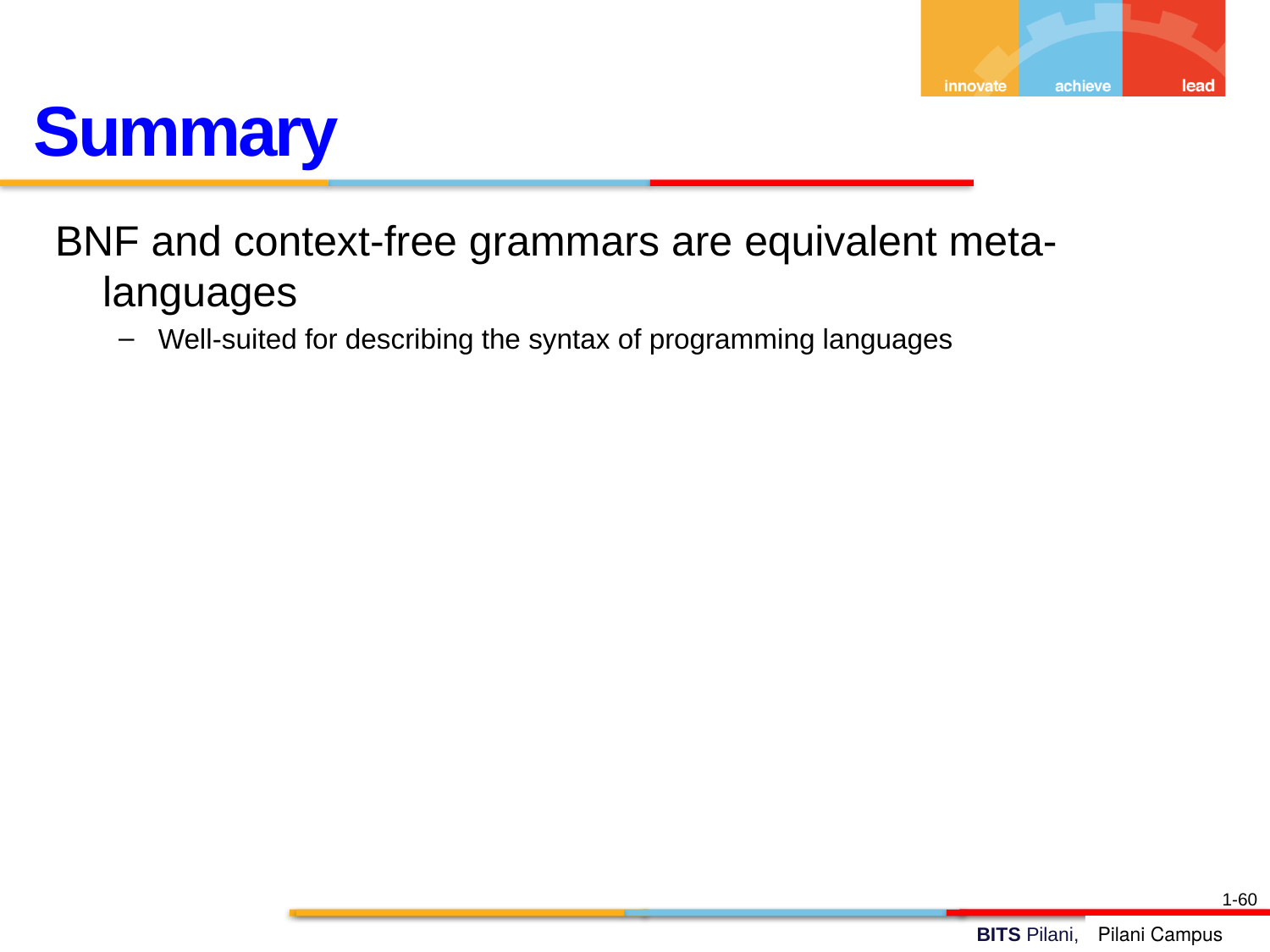

Summary
BNF and context-free grammars are equivalent meta-languages
Well-suited for describing the syntax of programming languages
1-60
Pilani Campus